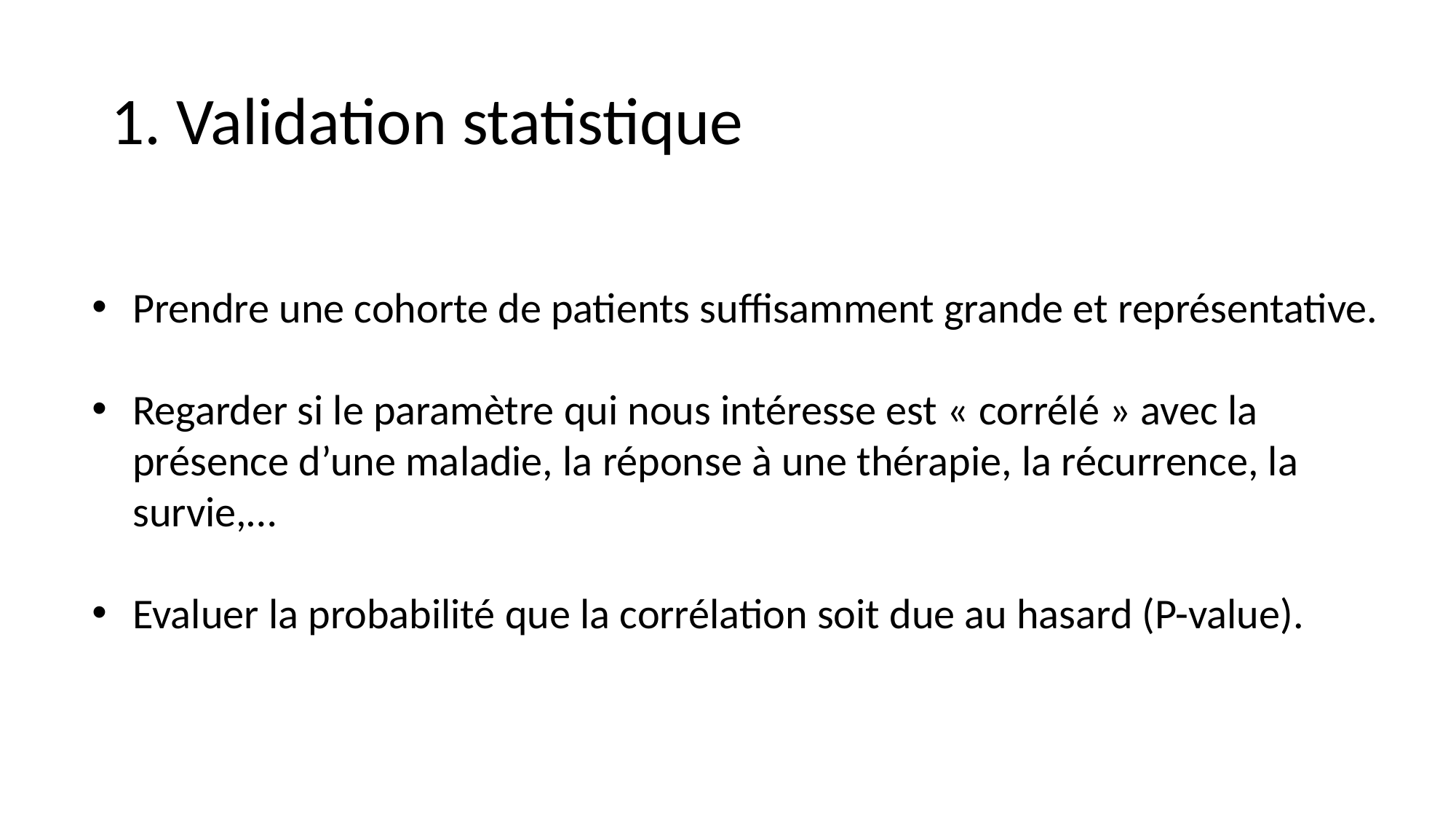

# 1. Validation statistique
Prendre une cohorte de patients suffisamment grande et représentative.

Regarder si le paramètre qui nous intéresse est « corrélé » avec la présence d’une maladie, la réponse à une thérapie, la récurrence, la survie,…

Evaluer la probabilité que la corrélation soit due au hasard (P-value).